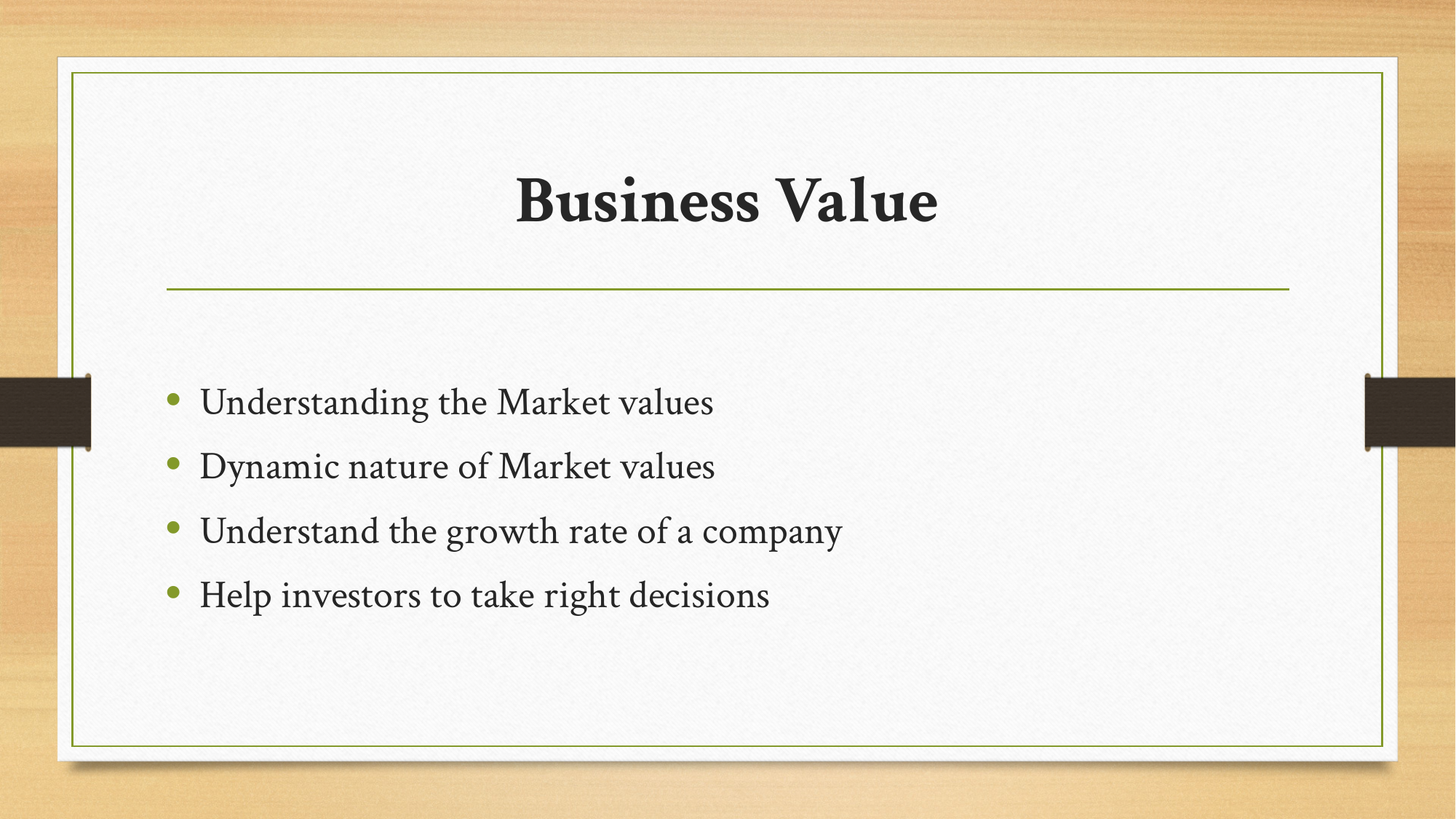

# Business Value

Understanding the Market values
Dynamic nature of Market values
Understand the growth rate of a company
Help investors to take right decisions